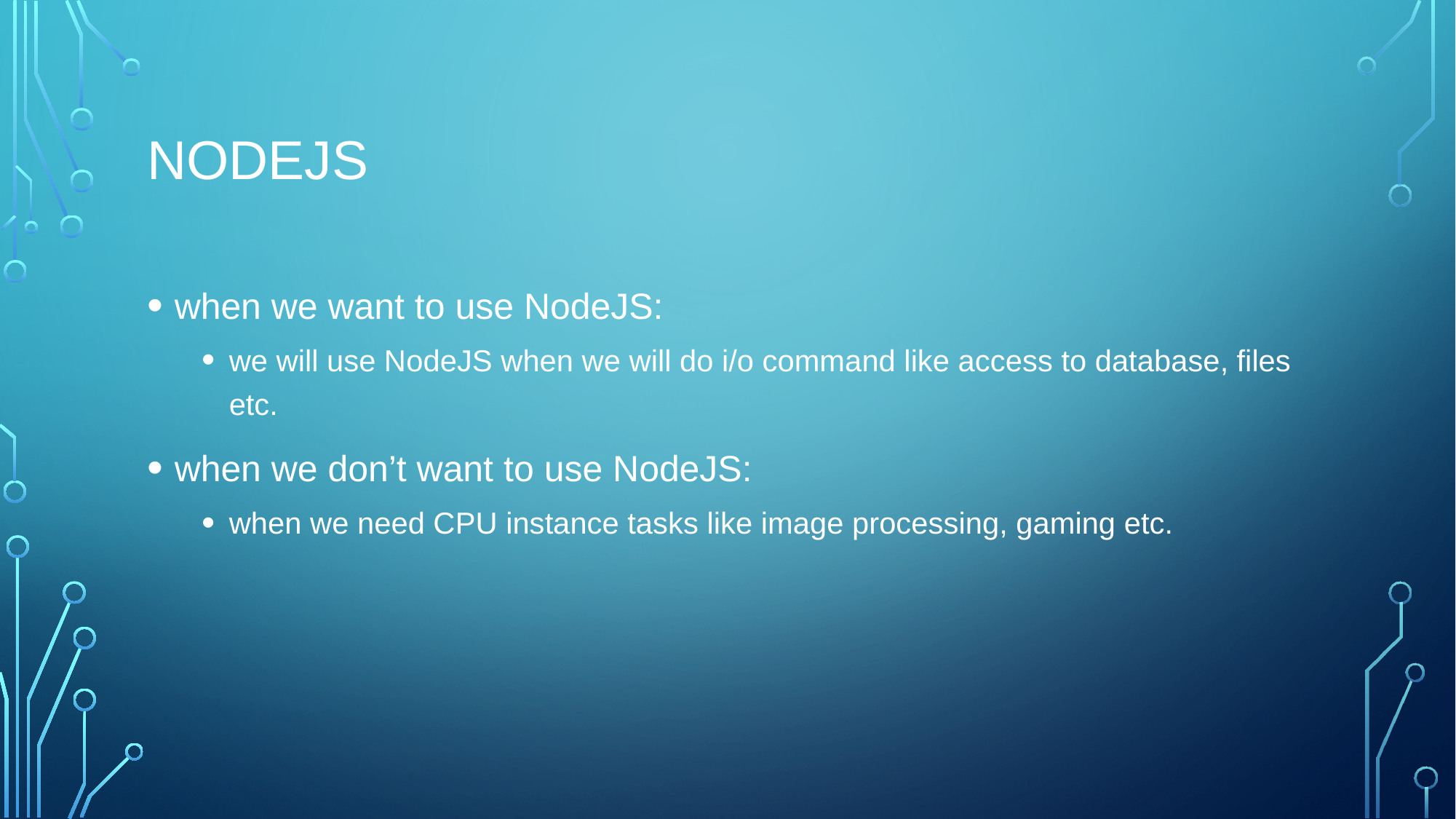

# NodeJS
when we want to use NodeJS:
we will use NodeJS when we will do i/o command like access to database, files etc.
when we don’t want to use NodeJS:
when we need CPU instance tasks like image processing, gaming etc.